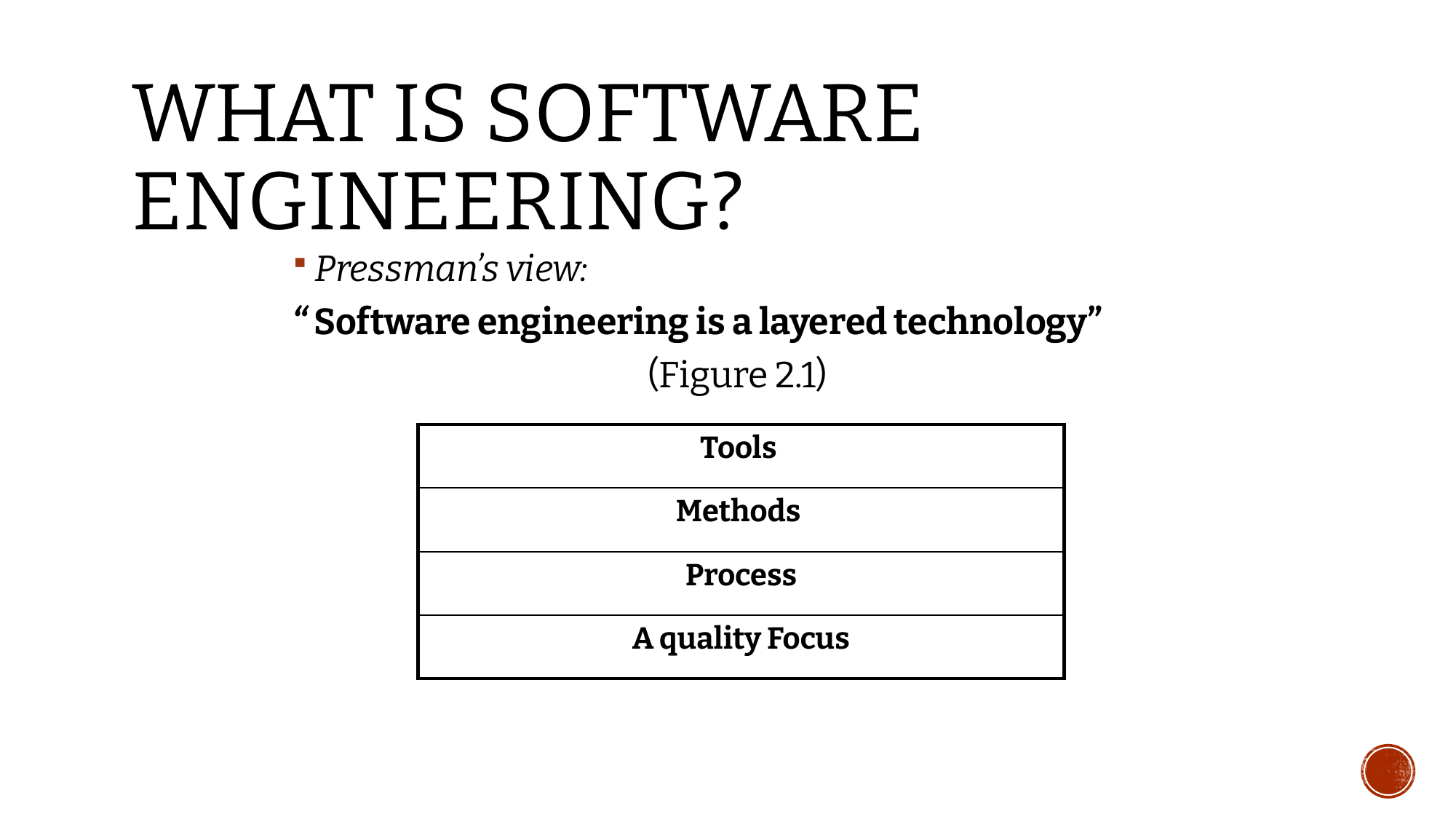

# What is Software Engineering?
Pressman’s view:
“ Software engineering is a layered technology”
(Figure 2.1)

| Tools |
| --- |
| Methods |
| Process |
| A quality Focus |